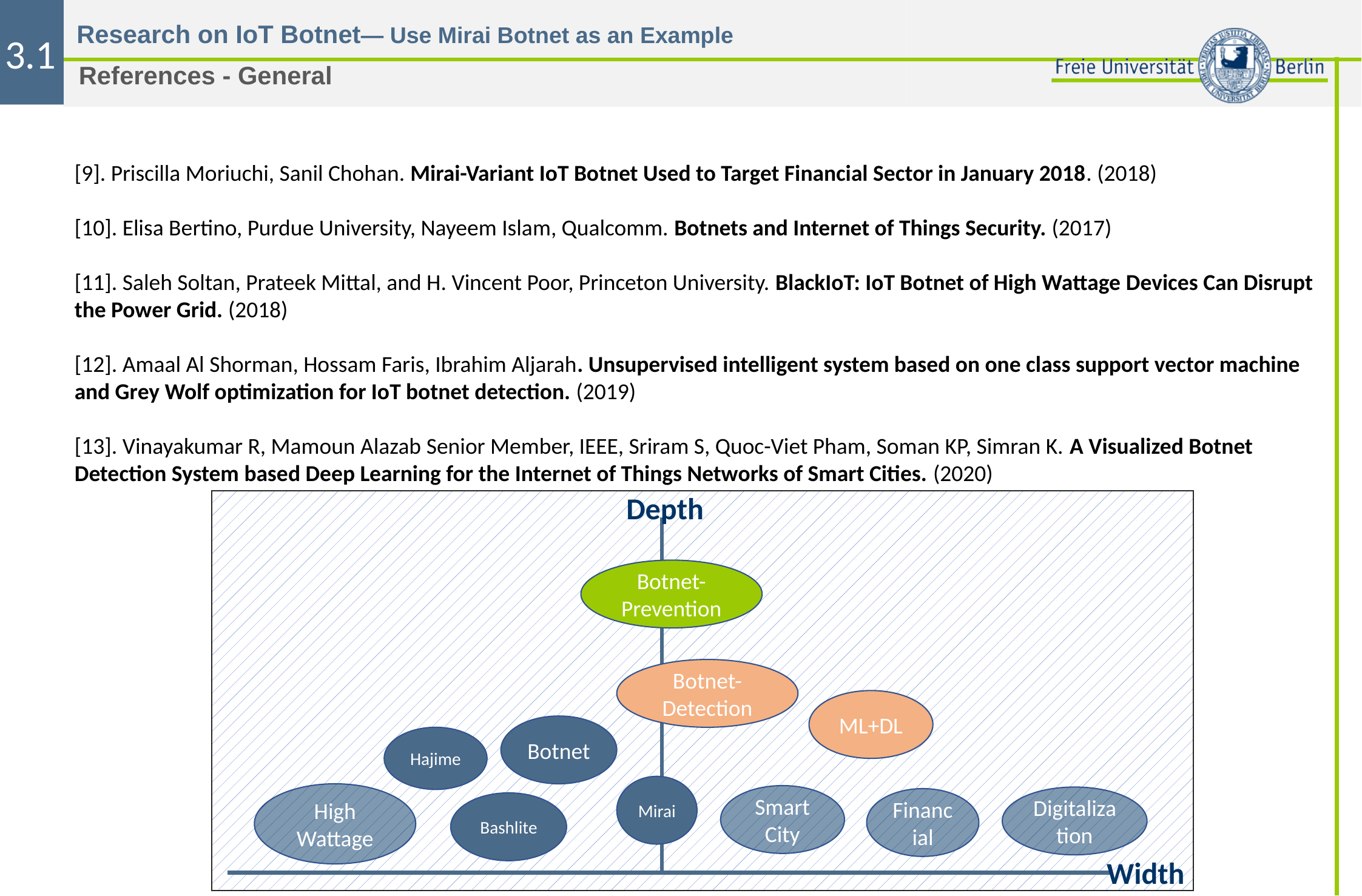

3.1
References - General
[9]. Priscilla Moriuchi, Sanil Chohan. Mirai-Variant IoT Botnet Used to Target Financial Sector in January 2018. (2018)

[10]. Elisa Bertino, Purdue University, Nayeem Islam, Qualcomm. Botnets and Internet of Things Security. (2017)

[11]. Saleh Soltan, Prateek Mittal, and H. Vincent Poor, Princeton University. BlackIoT: IoT Botnet of High Wattage Devices Can Disrupt the Power Grid. (2018)

[12]. Amaal Al Shorman, Hossam Faris, Ibrahim Aljarah. Unsupervised intelligent system based on one class support vector machine and Grey Wolf optimization for IoT botnet detection. (2019)

[13]. Vinayakumar R, Mamoun Alazab Senior Member, IEEE, Sriram S, Quoc-Viet Pham, Soman KP, Simran K. A Visualized Botnet Detection System based Deep Learning for the Internet of Things Networks of Smart Cities. (2020)

Depth

Botnet
Mirai
Bashlite
Width
Botnet-Prevention
Botnet-Detection
ML+DL
Hajime
High Wattage
Smart City
Financial
Digitalization